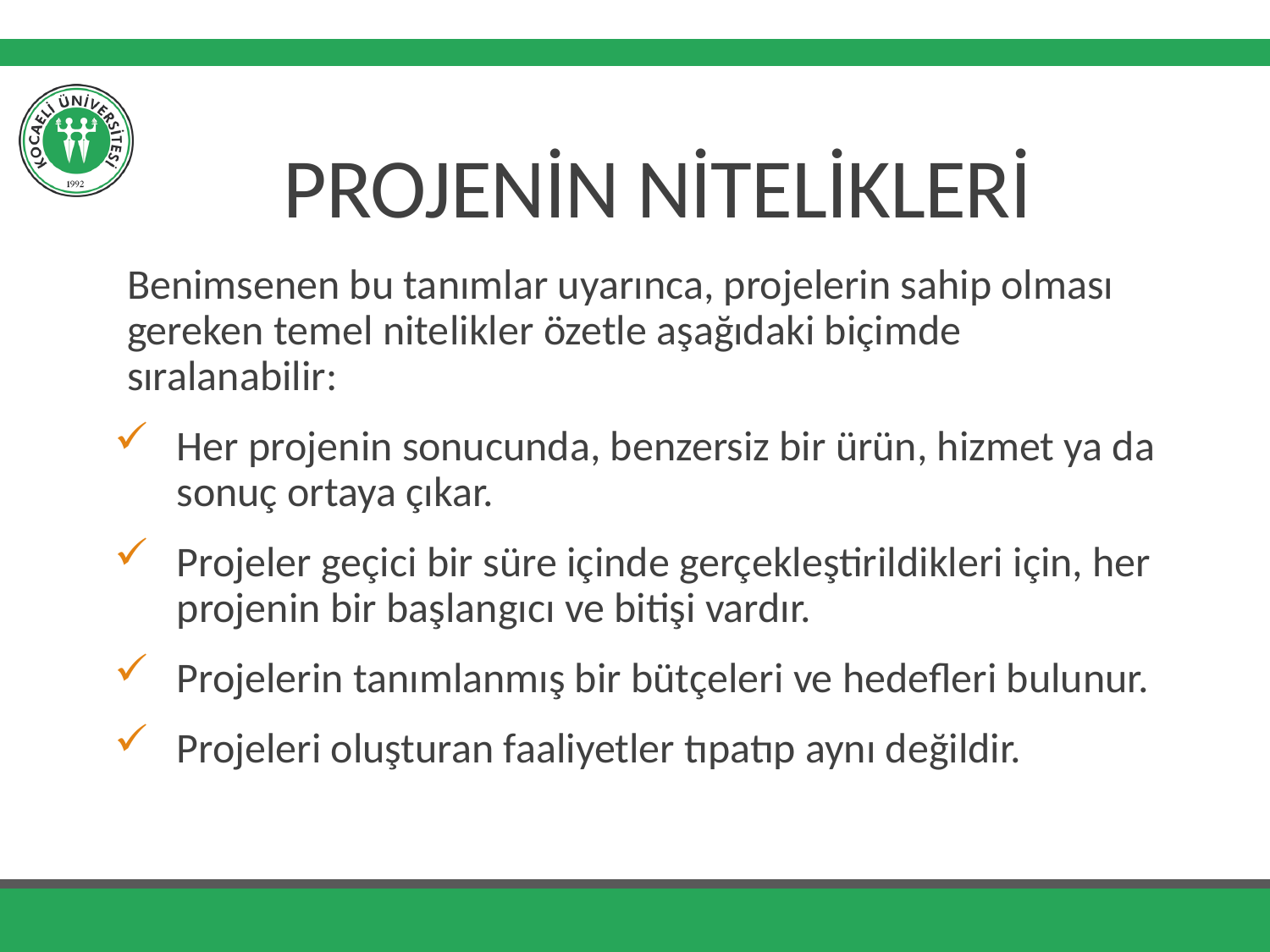

# PROJENİN NİTELİKLERİ
Benimsenen bu tanımlar uyarınca, projelerin sahip olması gereken temel nite­likler özetle aşağıdaki biçimde sıralanabilir:
Her projenin sonucunda, benzersiz bir ürün, hizmet ya da sonuç ortaya çıkar.
Projeler geçici bir süre içinde gerçekleştirildikleri için, her projenin bir baş­langıcı ve bitişi vardır.
Projelerin tanımlanmış bir bütçeleri ve hedefleri bulunur.
Projeleri oluşturan faaliyetler tıpatıp aynı değildir.